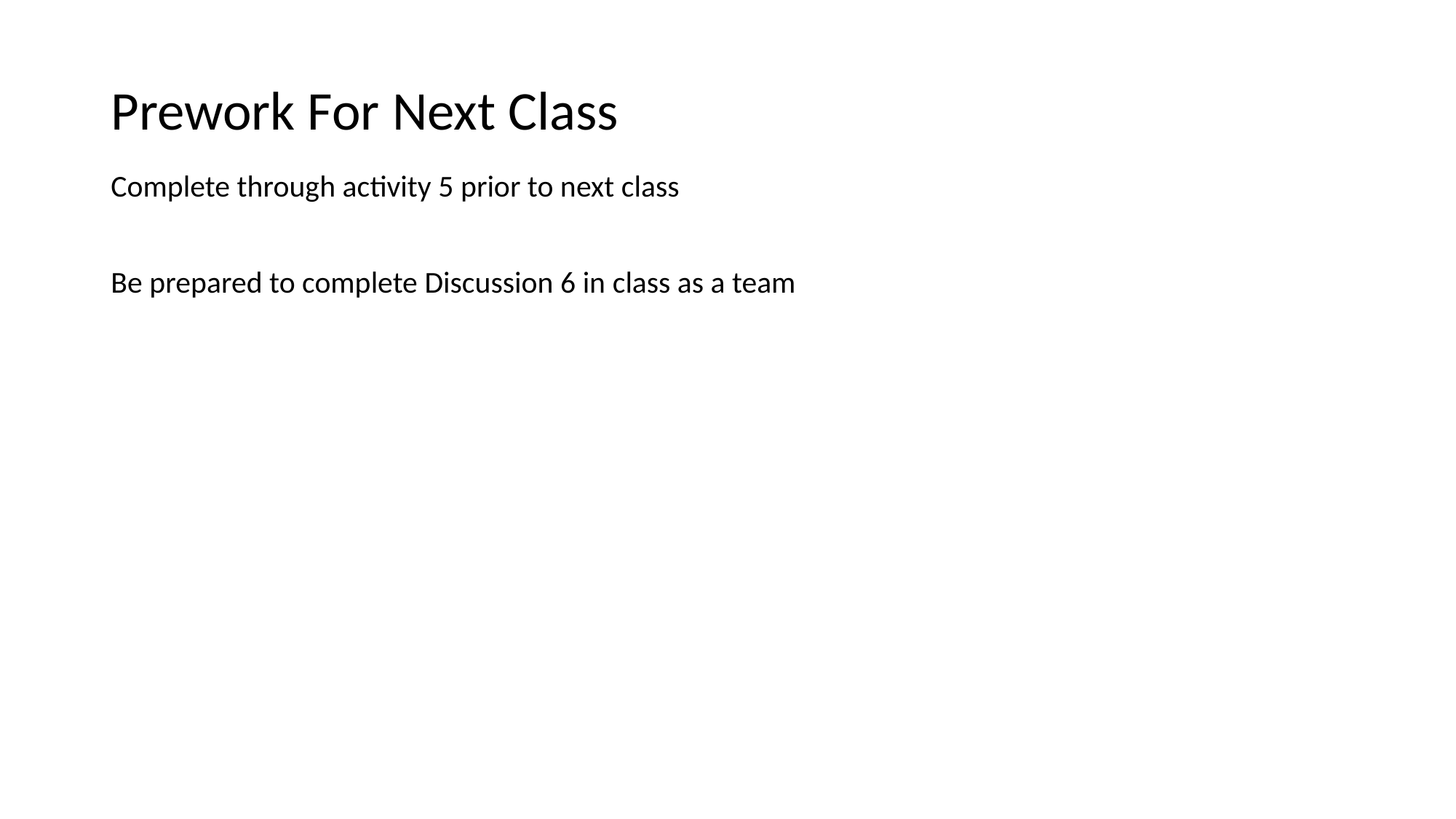

# Prework For Next Class
Complete through activity 5 prior to next class

Be prepared to complete Discussion 6 in class as a team